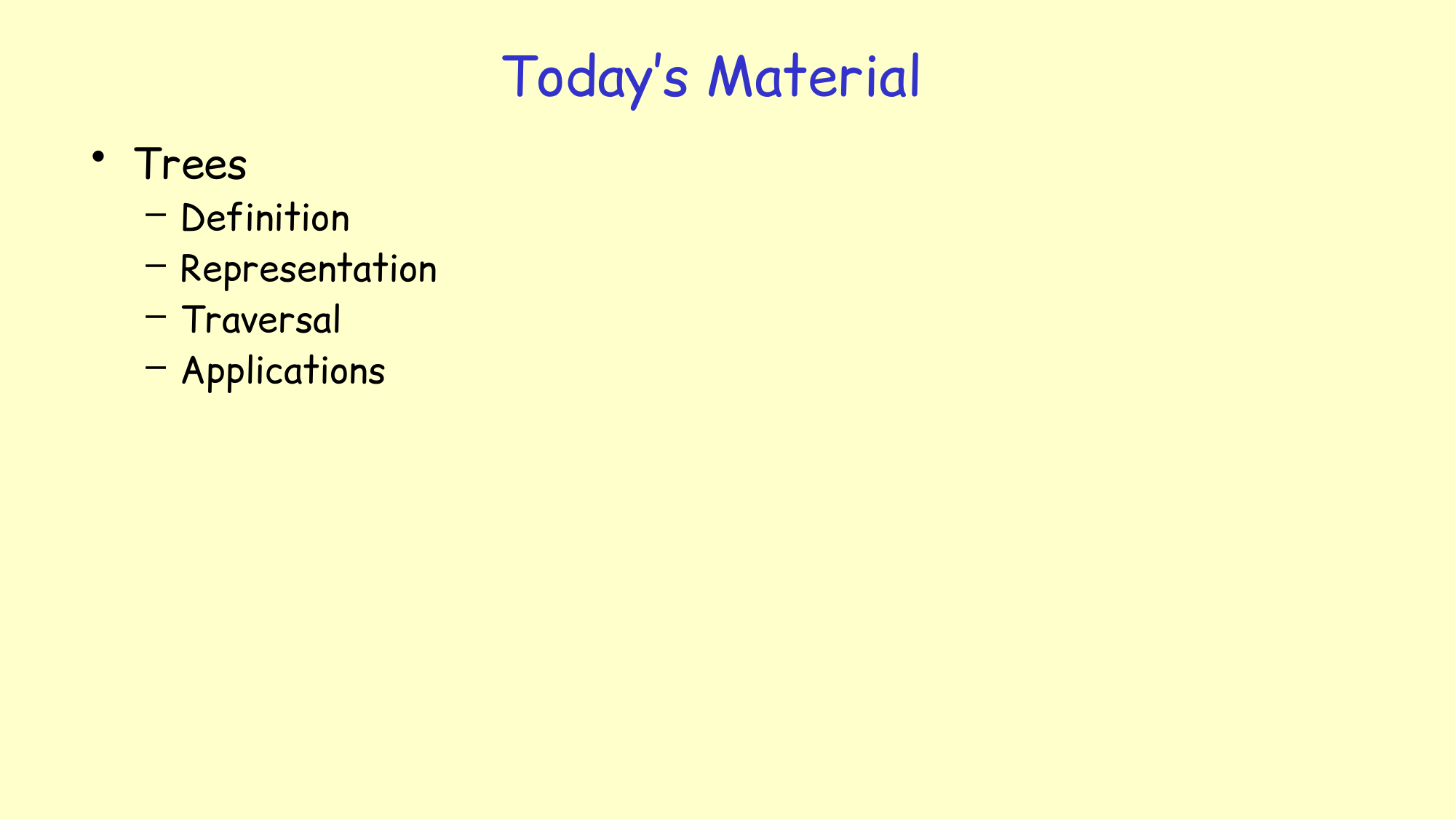

# Today’s Material
Trees
Definition
Representation
Traversal
Applications